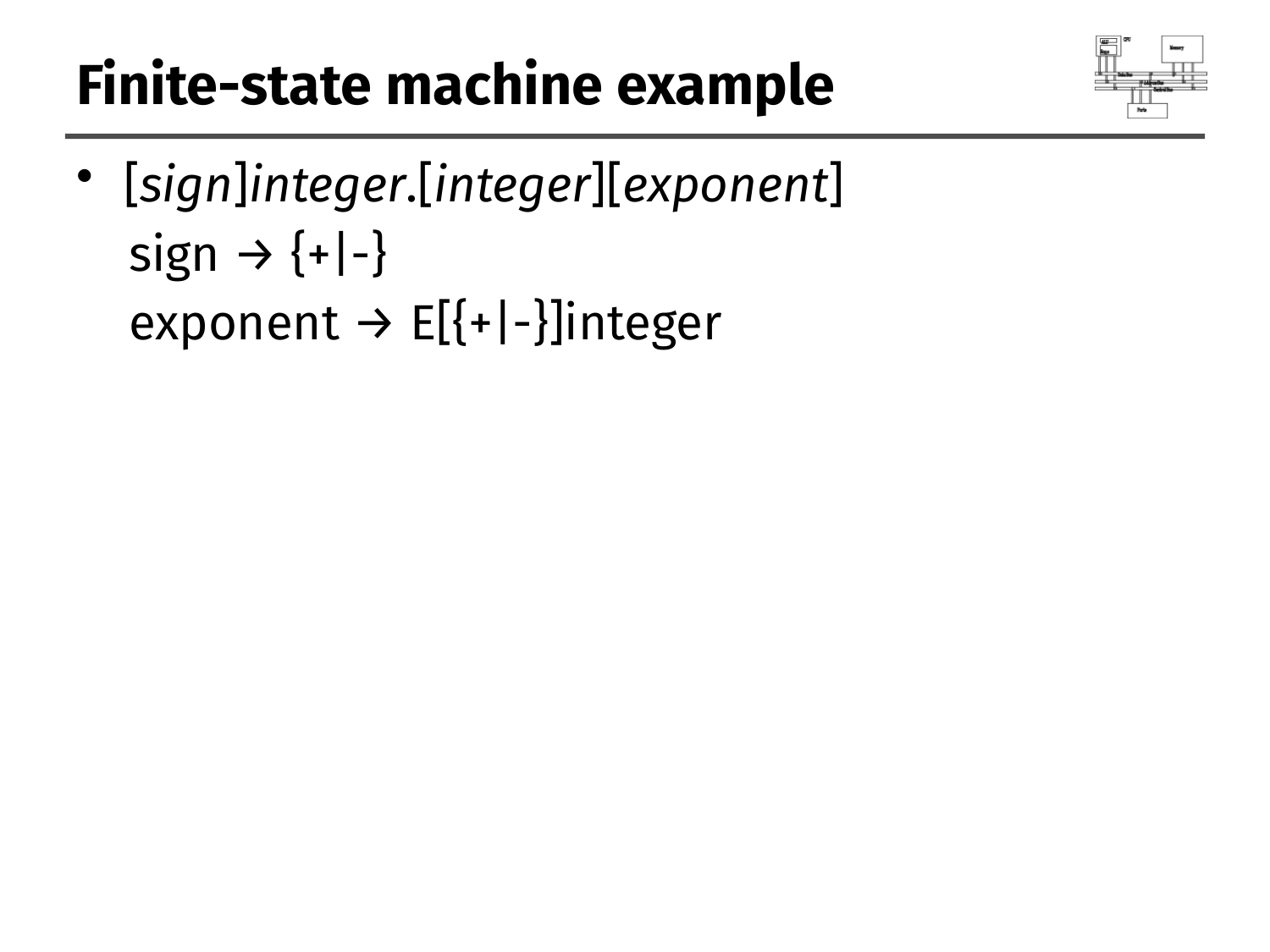

# Finite-state machine example
[sign]integer.[integer][exponent]
    sign → {+|-}
    exponent → E[{+|-}]integer